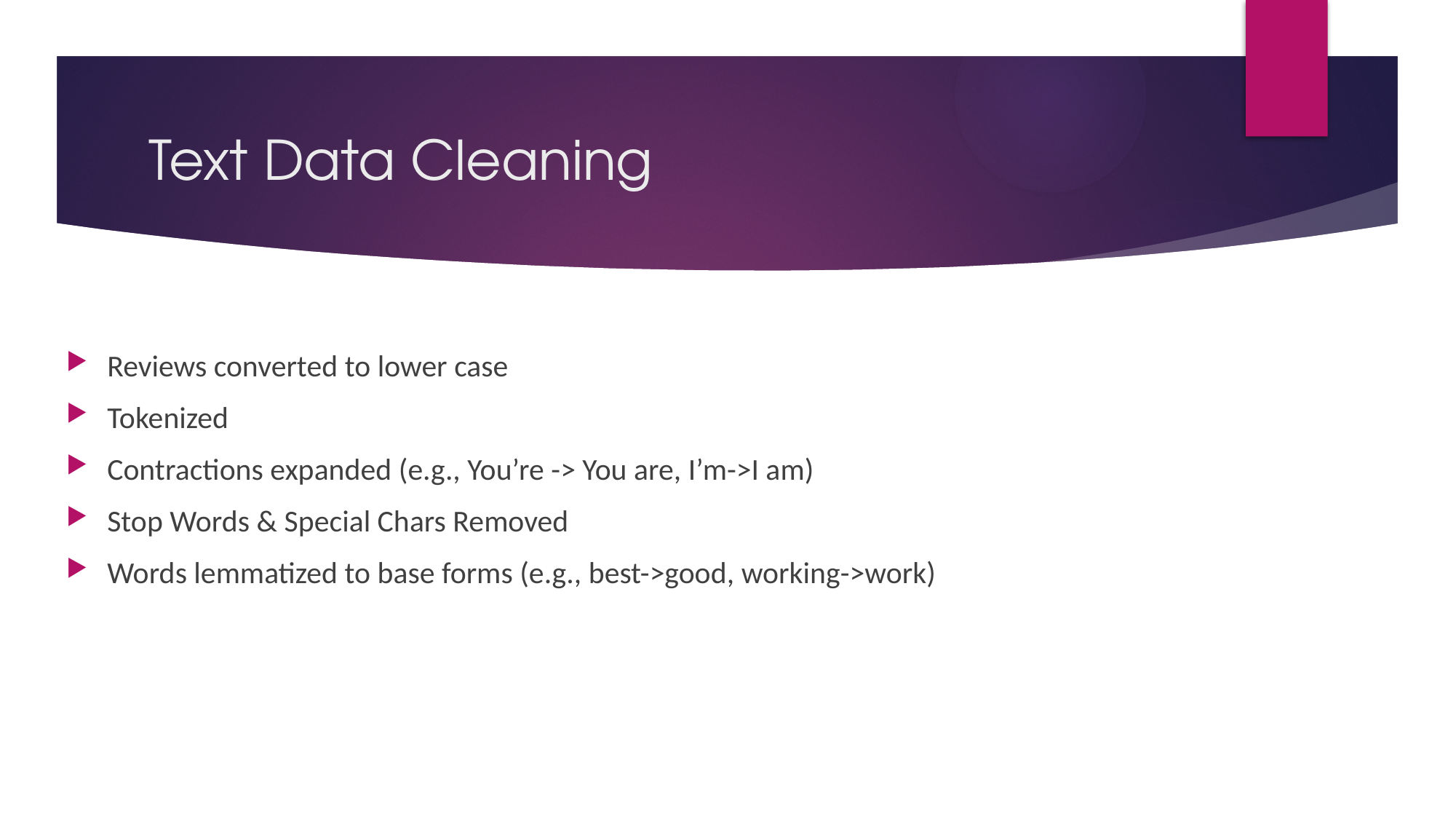

# Text Data Cleaning

Reviews converted to lower case
Tokenized
Contractions expanded (e.g., You’re -> You are, I’m->I am)
Stop Words & Special Chars Removed
Words lemmatized to base forms (e.g., best->good, working->work)